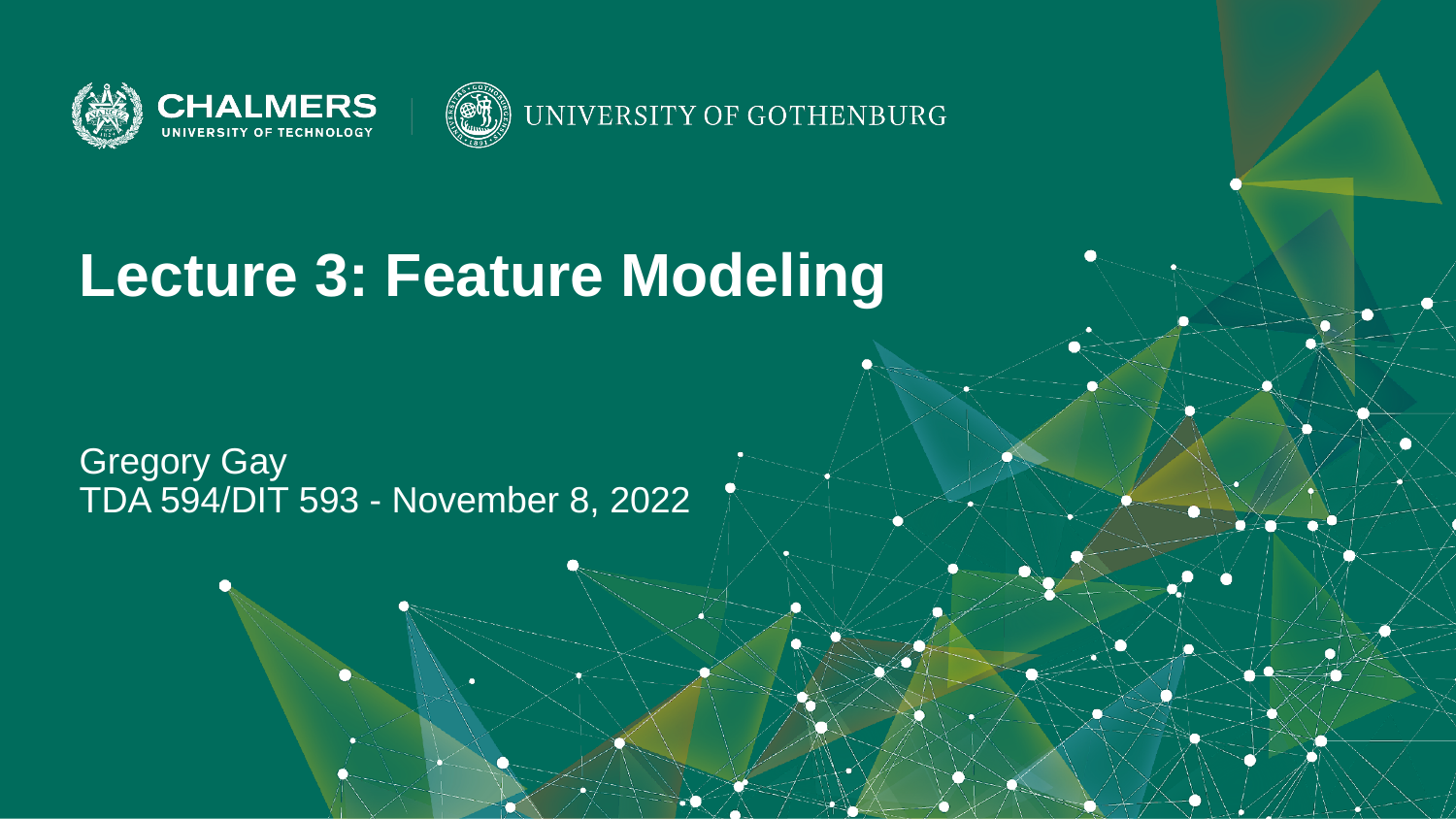

Lecture 3: Feature Modeling
Gregory Gay
TDA 594/DIT 593 - November 8, 2022